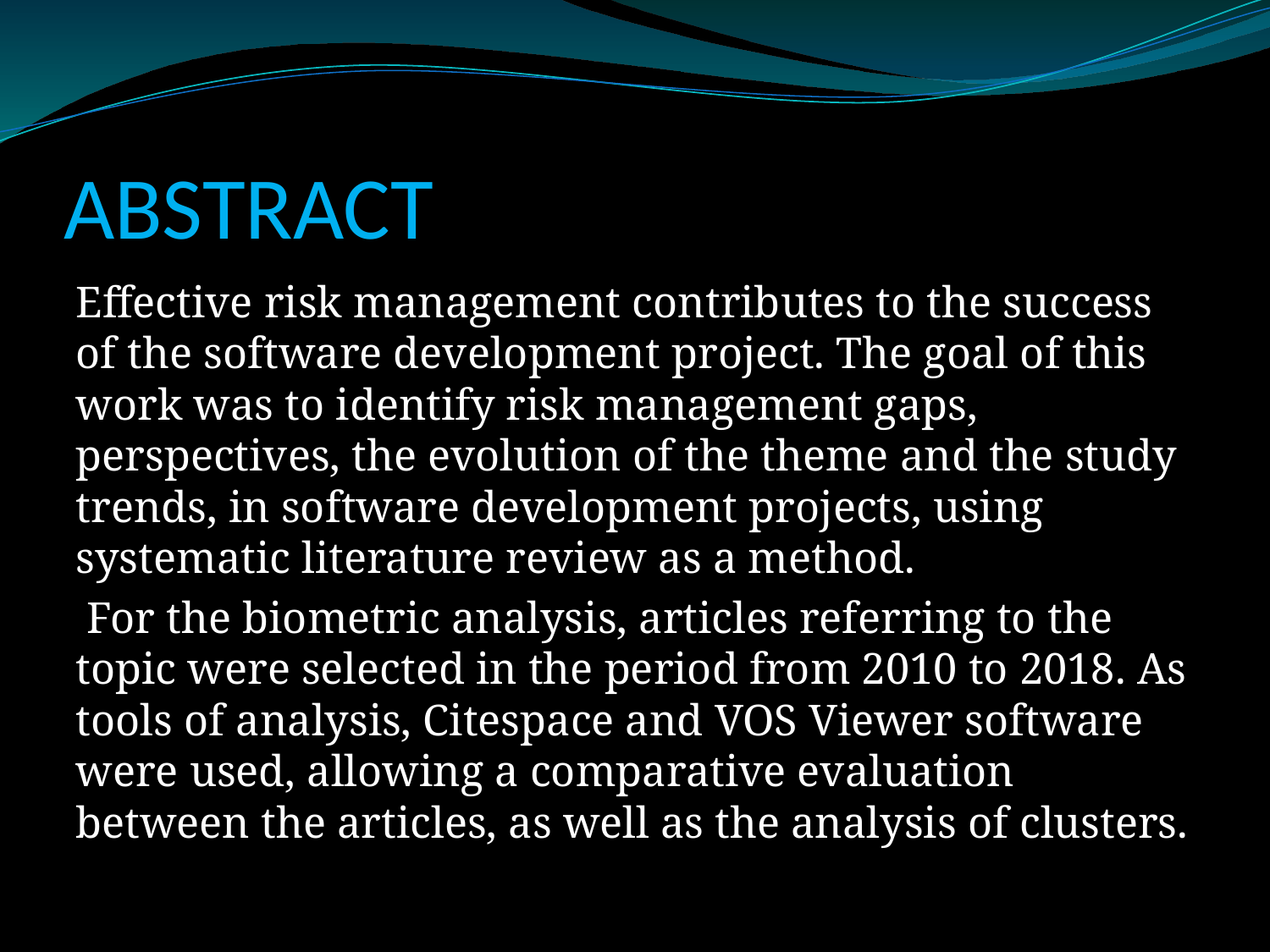

# ABSTRACT
Effective risk management contributes to the success of the software development project. The goal of this work was to identify risk management gaps, perspectives, the evolution of the theme and the study trends, in software development projects, using systematic literature review as a method.
 For the biometric analysis, articles referring to the topic were selected in the period from 2010 to 2018. As tools of analysis, Citespace and VOS Viewer software were used, allowing a comparative evaluation between the articles, as well as the analysis of clusters.